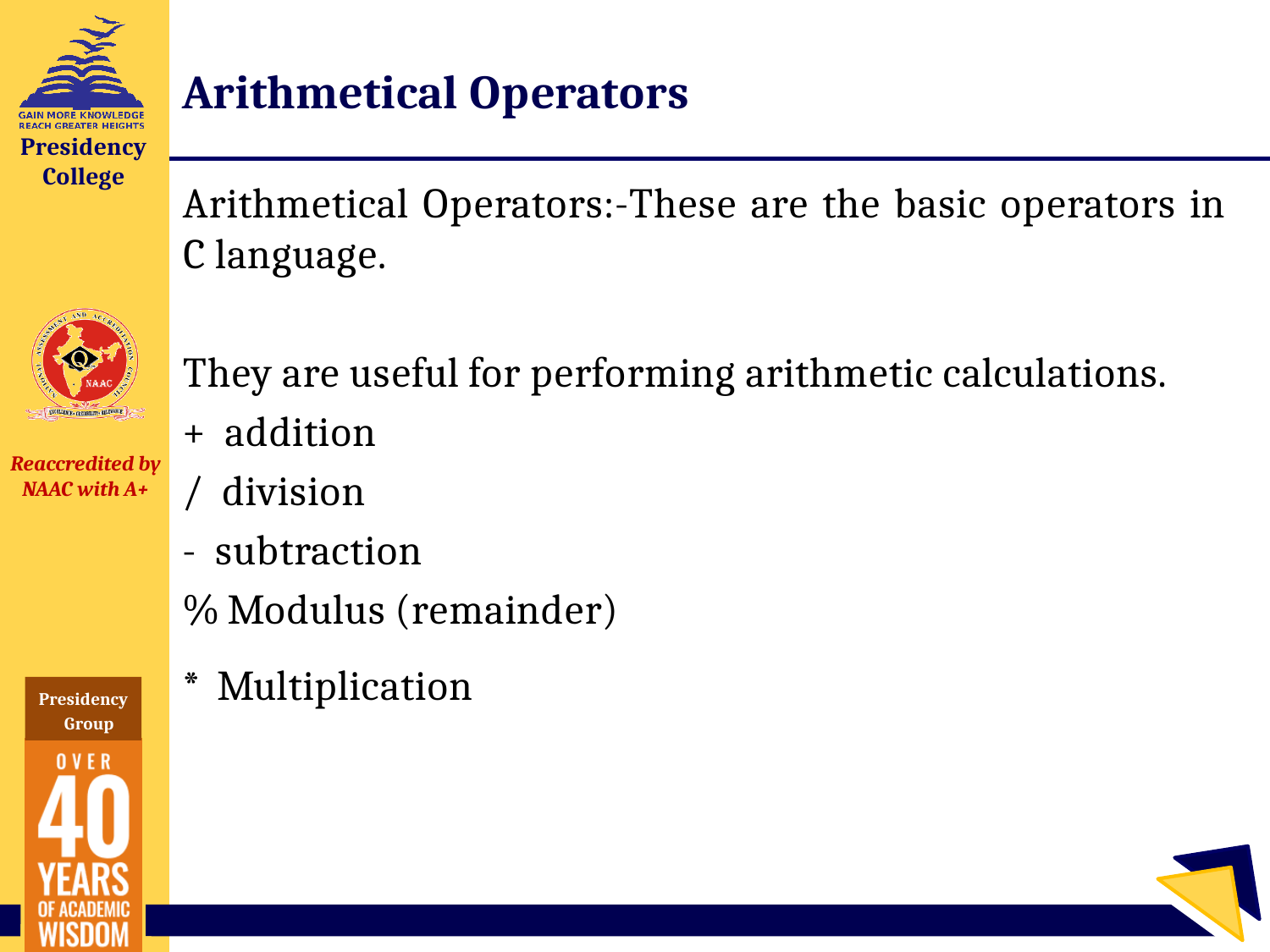

# Arithmetical Operators
Arithmetical Operators:-These are the basic operators in C language.

They are useful for performing arithmetic calculations.
+  addition
/  division
-  subtraction
% Modulus (remainder)
*  Multiplication